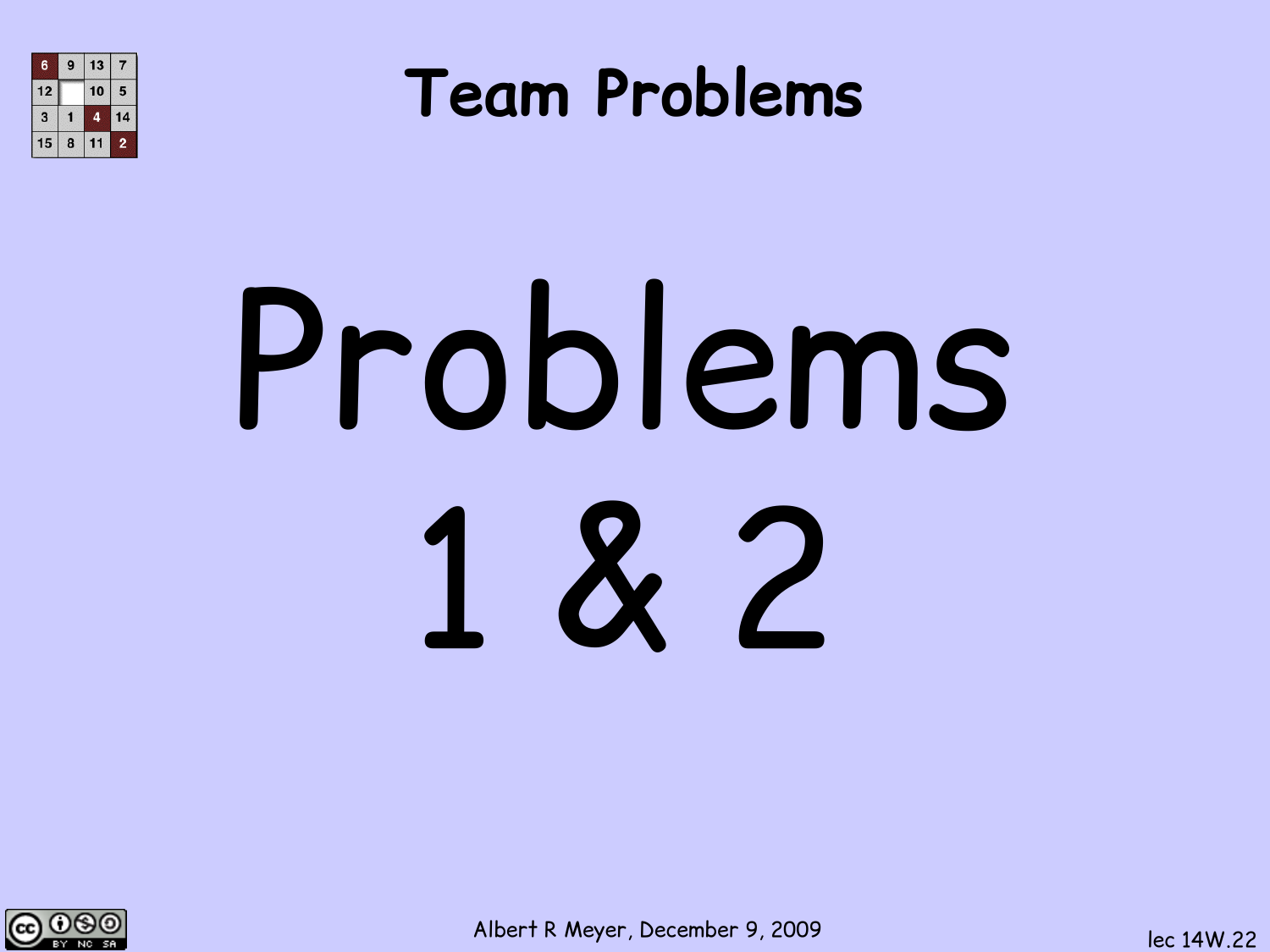

Team Problems
Problems
1 & 2
lec 14W.22